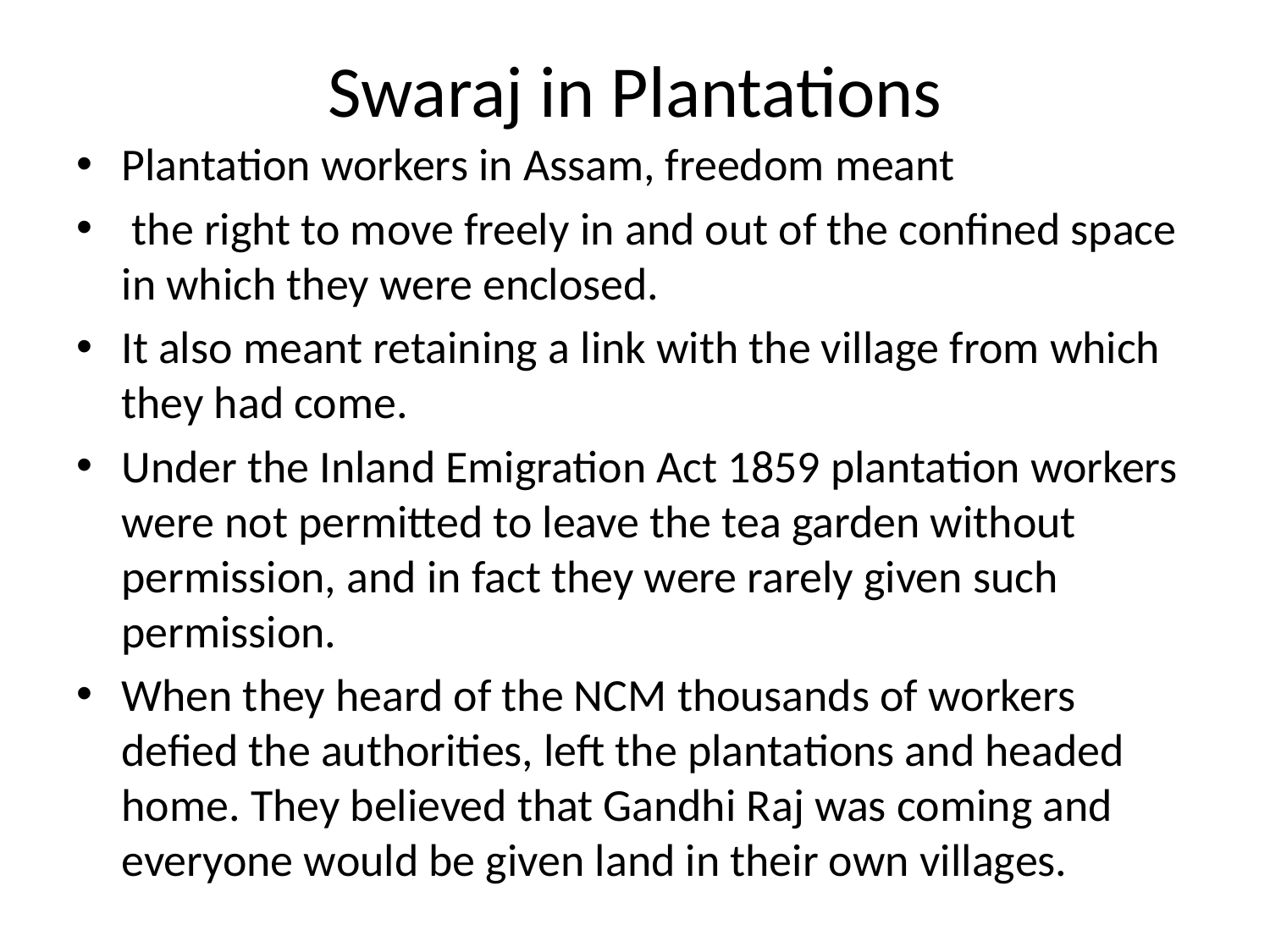

# Swaraj in Plantations
Plantation workers in Assam, freedom meant
 the right to move freely in and out of the confined space in which they were enclosed.
It also meant retaining a link with the village from which they had come.
Under the Inland Emigration Act 1859 plantation workers were not permitted to leave the tea garden without permission, and in fact they were rarely given such permission.
When they heard of the NCM thousands of workers defied the authorities, left the plantations and headed home. They believed that Gandhi Raj was coming and everyone would be given land in their own villages.